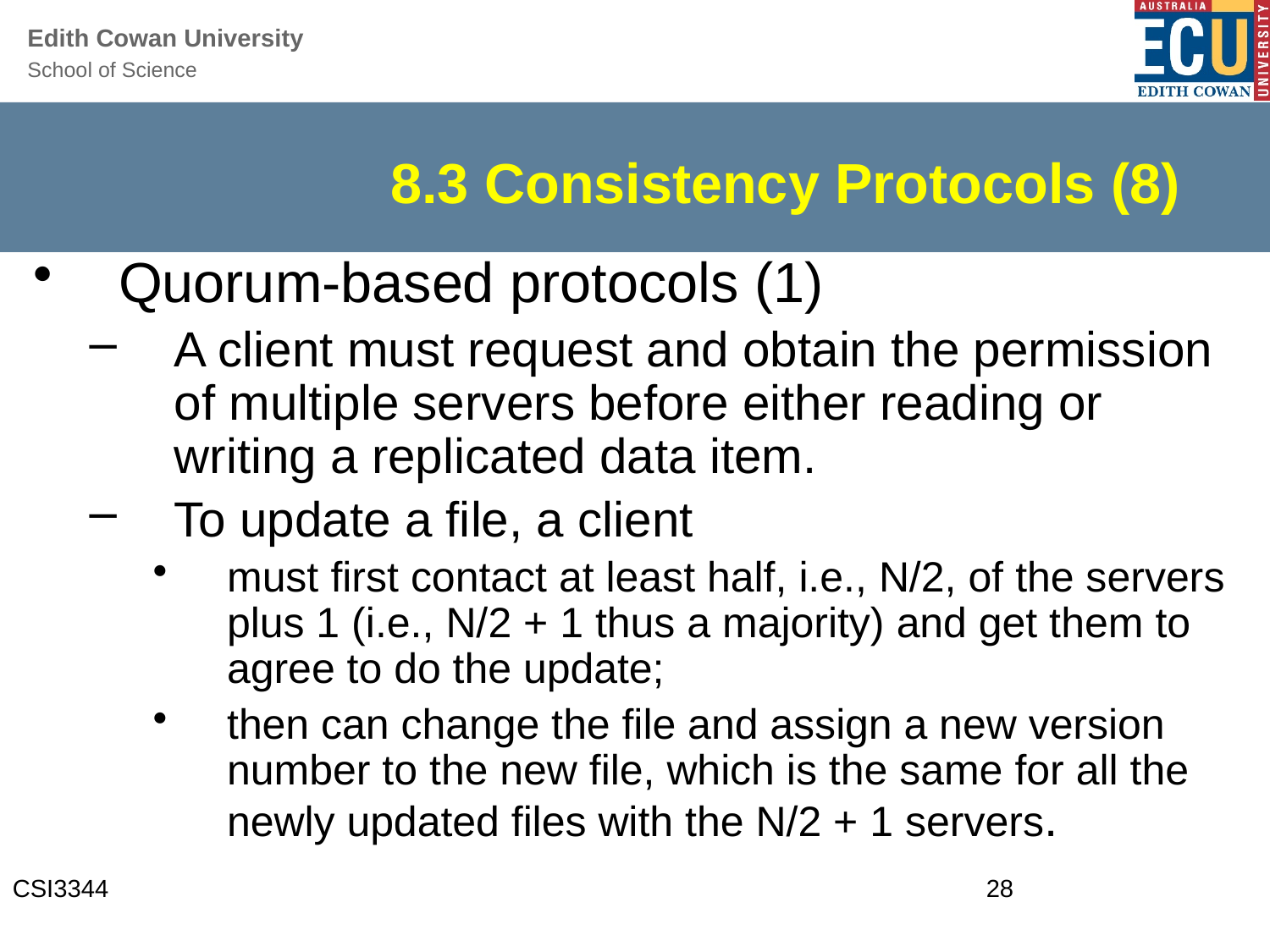

# 8.3 Consistency Protocols (8)
Quorum-based protocols (1)
A client must request and obtain the permission of multiple servers before either reading or writing a replicated data item.
To update a file, a client
must first contact at least half, i.e., N/2, of the servers plus 1 (i.e., N/2 + 1 thus a majority) and get them to agree to do the update;
then can change the file and assign a new version number to the new file, which is the same for all the newly updated files with the N/2 + 1 servers.
CSI3344
28